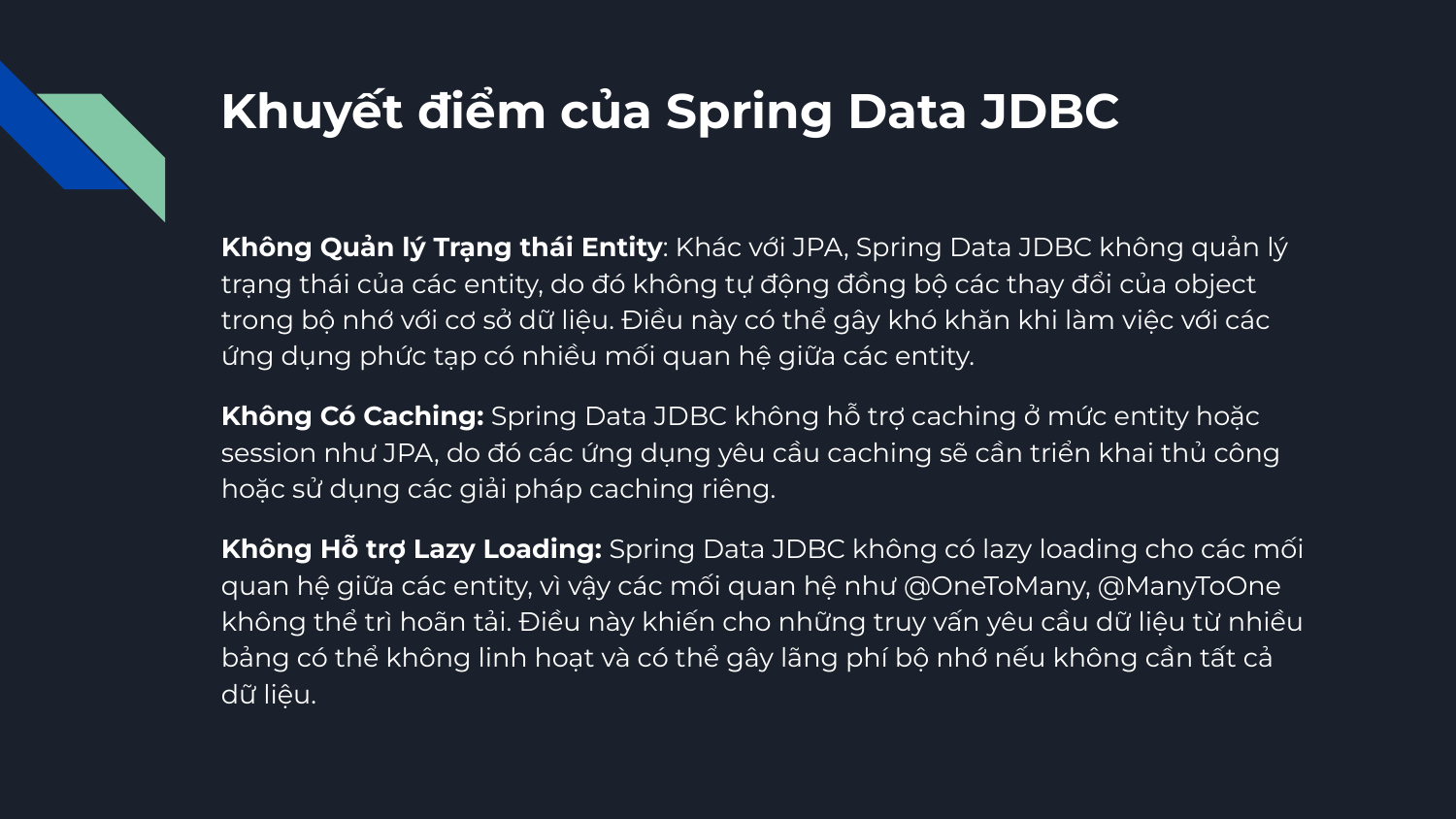

# Khuyết điểm của Spring Data JDBC
Không Quản lý Trạng thái Entity: Khác với JPA, Spring Data JDBC không quản lý trạng thái của các entity, do đó không tự động đồng bộ các thay đổi của object trong bộ nhớ với cơ sở dữ liệu. Điều này có thể gây khó khăn khi làm việc với các ứng dụng phức tạp có nhiều mối quan hệ giữa các entity.
Không Có Caching: Spring Data JDBC không hỗ trợ caching ở mức entity hoặc session như JPA, do đó các ứng dụng yêu cầu caching sẽ cần triển khai thủ công hoặc sử dụng các giải pháp caching riêng.
Không Hỗ trợ Lazy Loading: Spring Data JDBC không có lazy loading cho các mối quan hệ giữa các entity, vì vậy các mối quan hệ như @OneToMany, @ManyToOne không thể trì hoãn tải. Điều này khiến cho những truy vấn yêu cầu dữ liệu từ nhiều bảng có thể không linh hoạt và có thể gây lãng phí bộ nhớ nếu không cần tất cả dữ liệu.